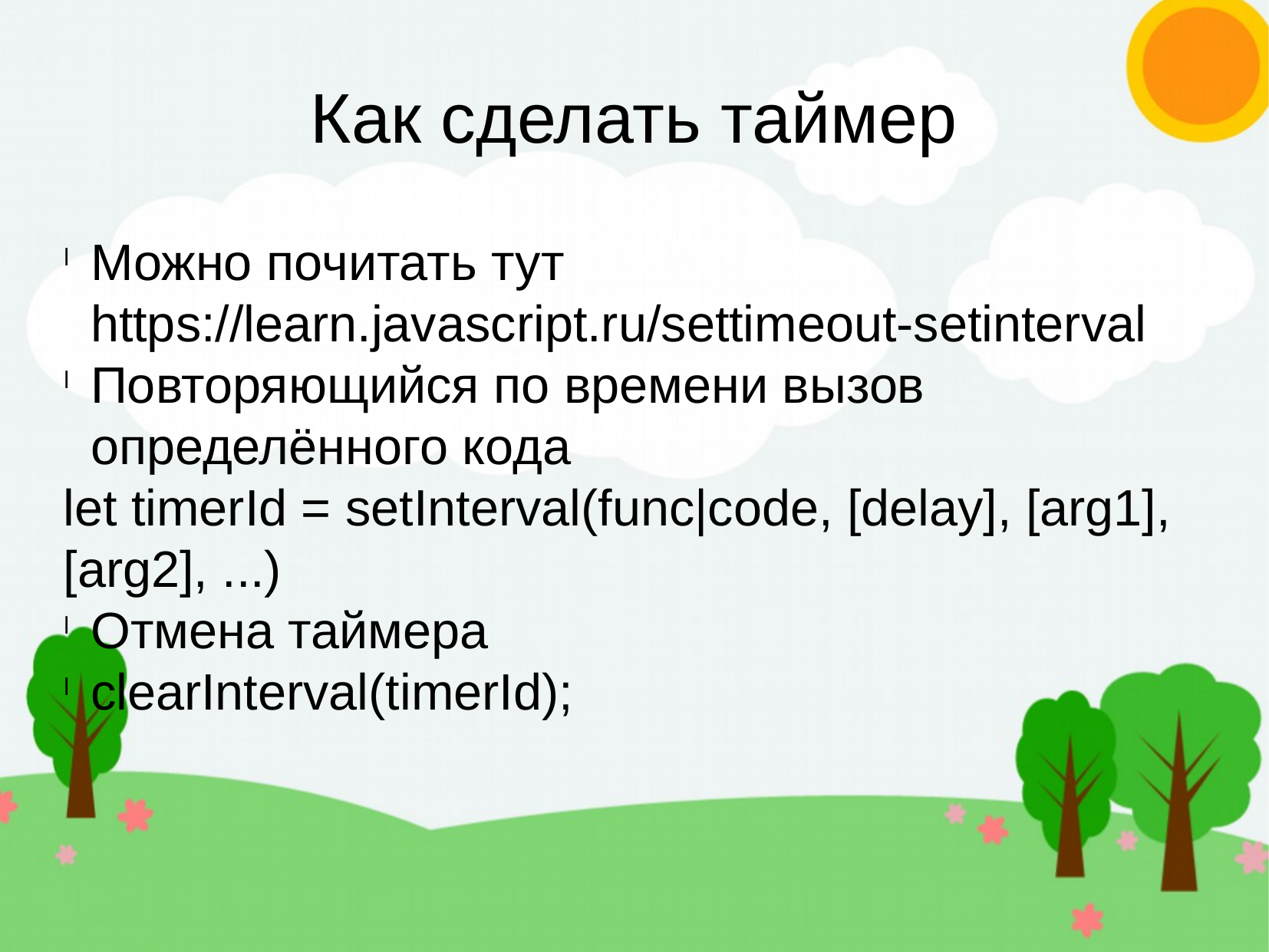

Как сделать таймер
Можно почитать тут https://learn.javascript.ru/settimeout-setinterval
Повторяющийся по времени вызов определённого кода
let timerId = setInterval(func|code, [delay], [arg1], [arg2], ...)
Отмена таймера
clearInterval(timerId);